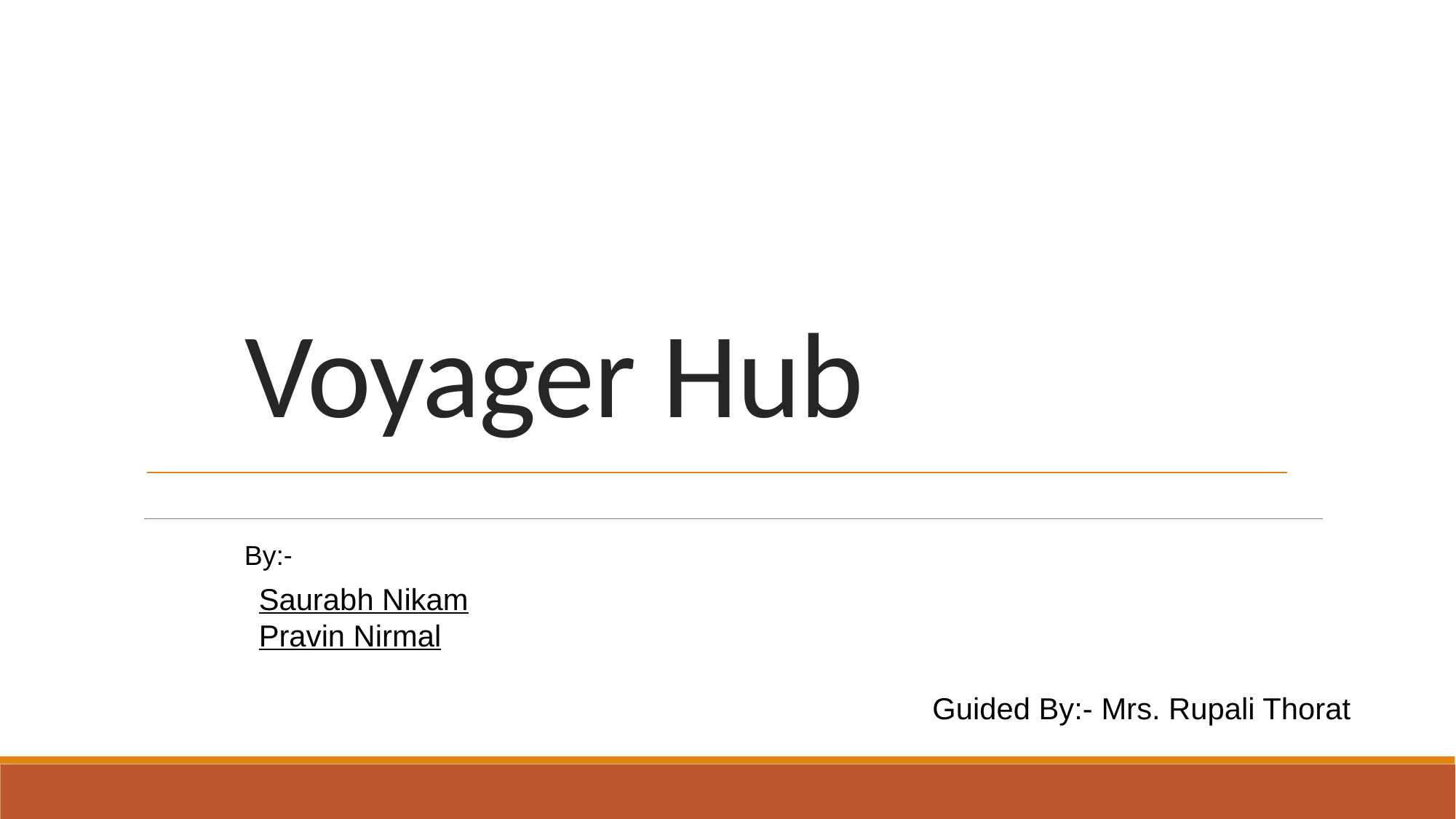

# Voyager Hub
By:-
Saurabh Nikam
Pravin Nirmal
Guided By:- Mrs. Rupali Thorat